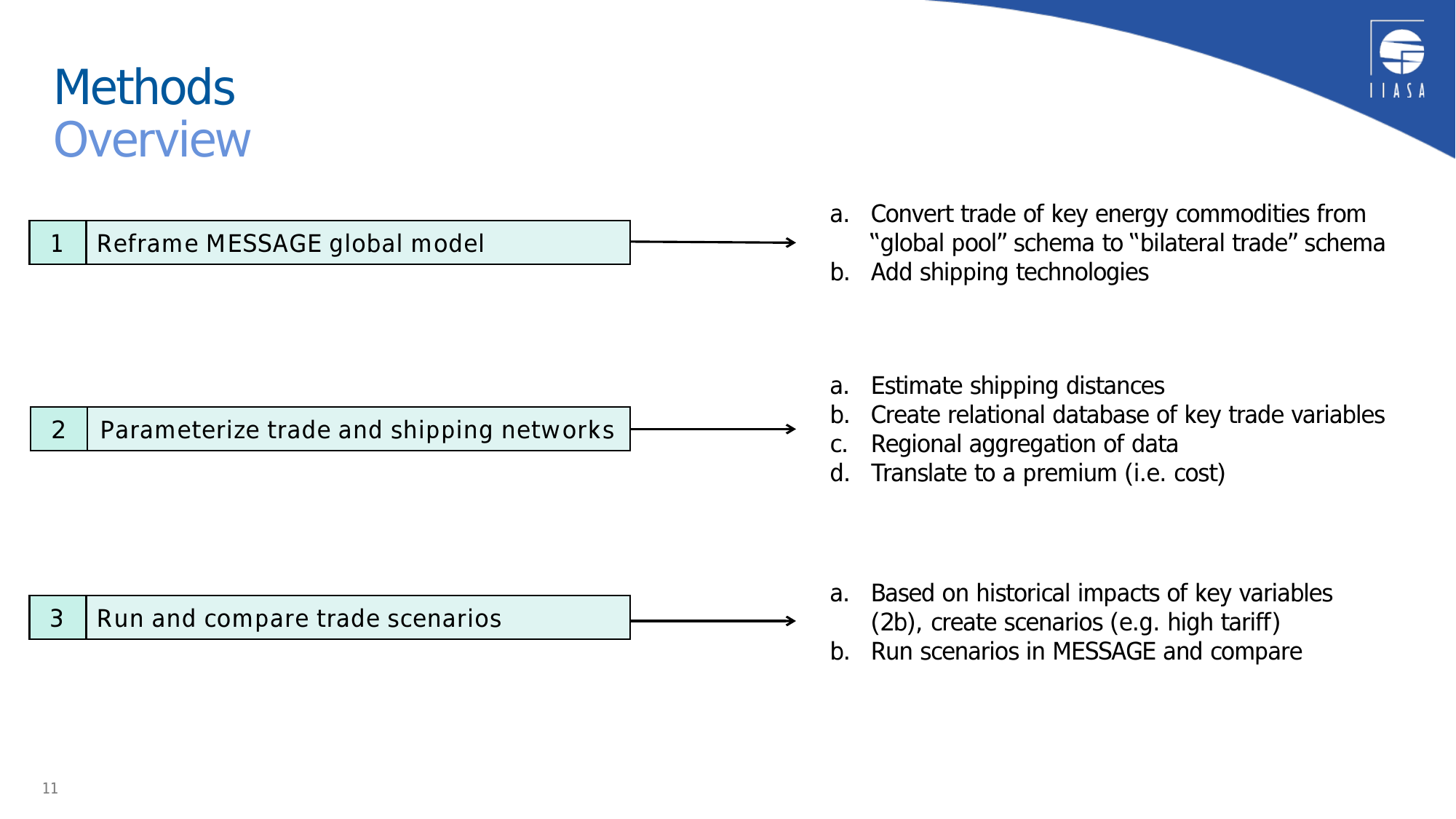

# Methods Overview
Convert trade of key energy commodities from “global pool” schema to “bilateral trade” schema
Add shipping technologies
1
Reframe MESSAGE global model
Estimate shipping distances
Create relational database of key trade variables
Regional aggregation of data
Translate to a premium (i.e. cost)
2
Parameterize trade and shipping networks
Based on historical impacts of key variables (2b), create scenarios (e.g. high tariff)
Run scenarios in MESSAGE and compare
3
Run and compare trade scenarios
11